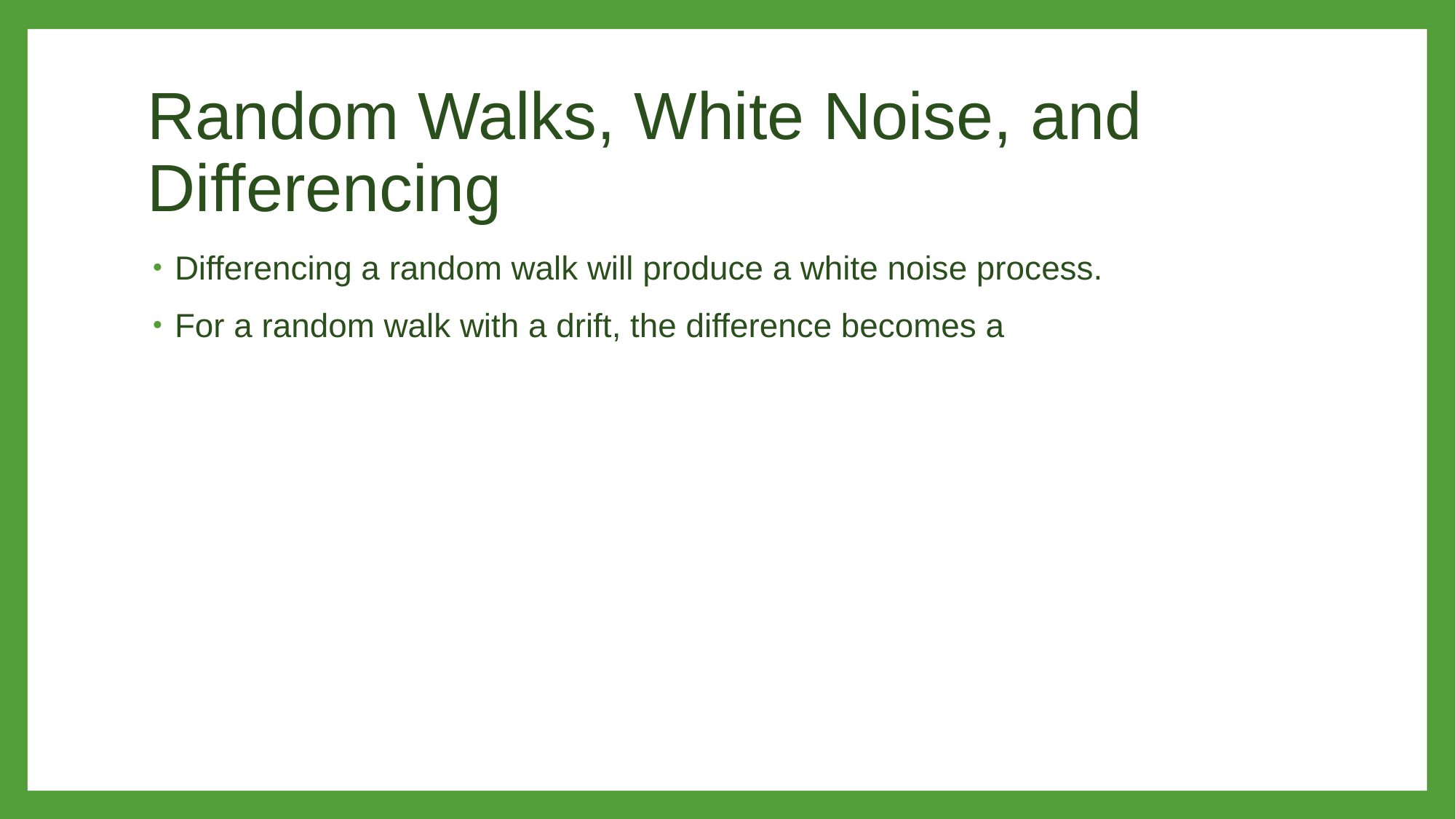

# Random Walks, White Noise, and Differencing
Differencing a random walk will produce a white noise process.
For a random walk with a drift, the difference becomes a